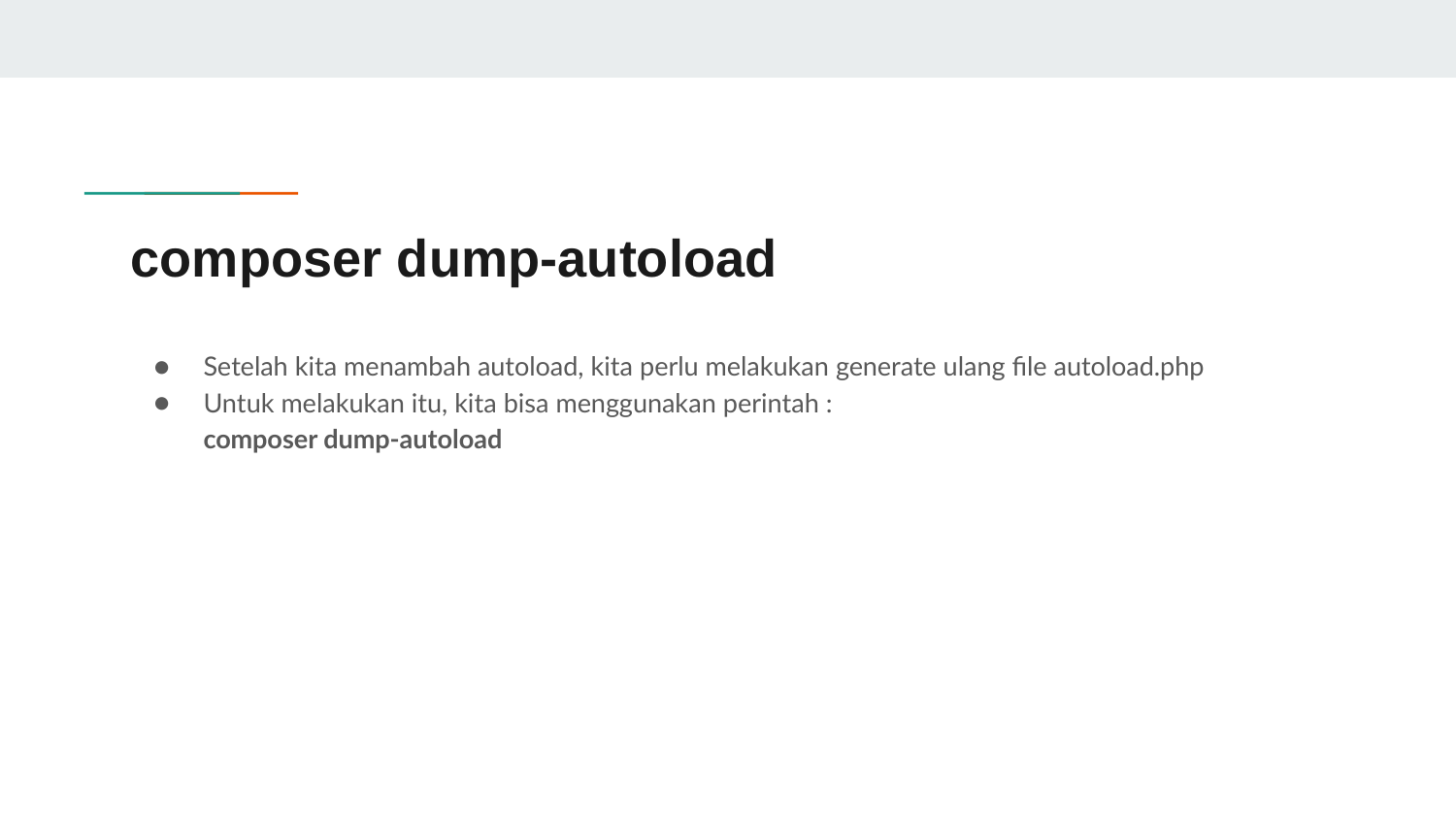

# composer dump-autoload
Setelah kita menambah autoload, kita perlu melakukan generate ulang file autoload.php
Untuk melakukan itu, kita bisa menggunakan perintah :
composer dump-autoload